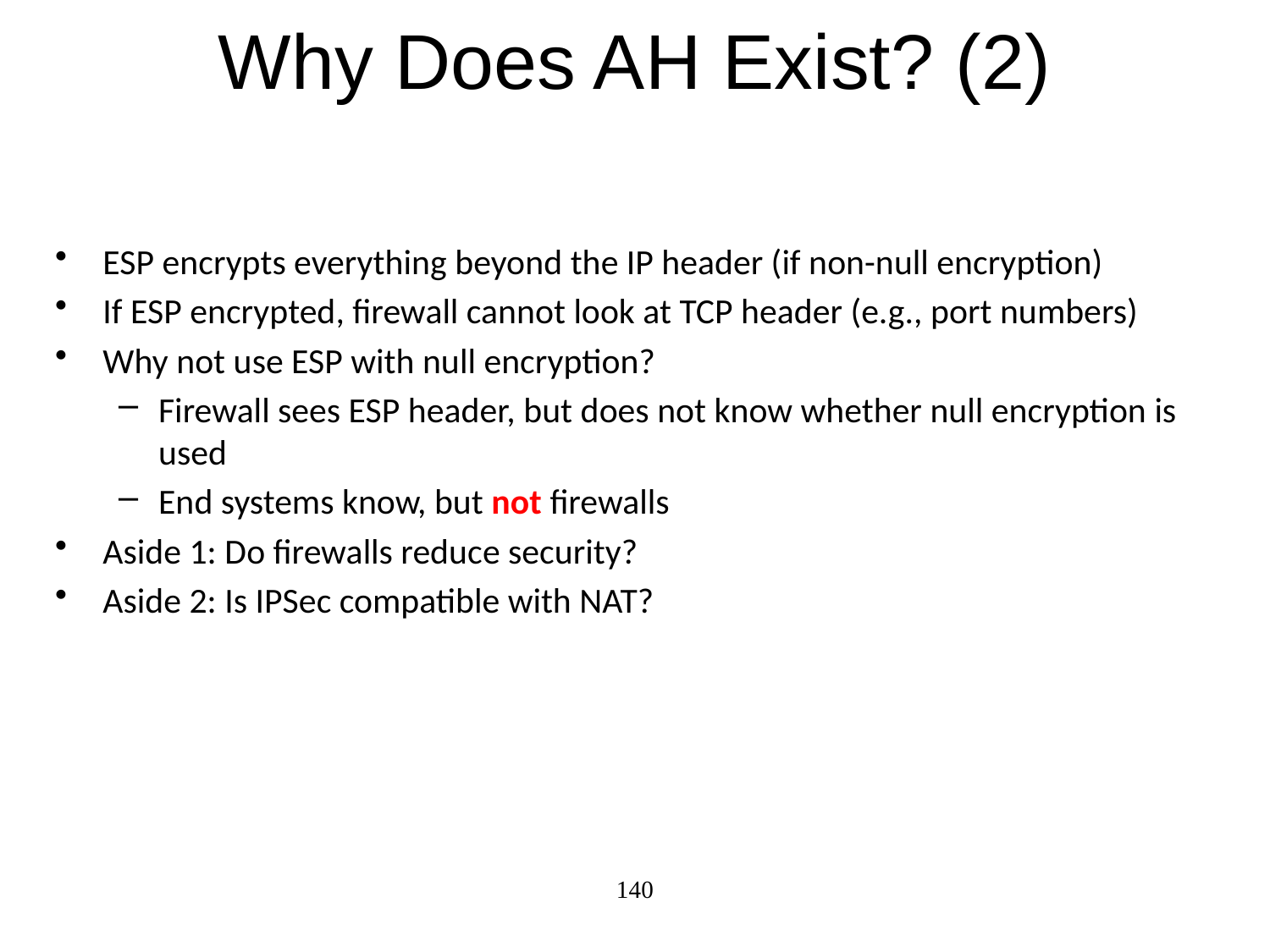

# Why Does AH Exist? (2)
ESP encrypts everything beyond the IP header (if non-null encryption)
If ESP encrypted, firewall cannot look at TCP header (e.g., port numbers)
Why not use ESP with null encryption?
Firewall sees ESP header, but does not know whether null encryption is used
End systems know, but not firewalls
Aside 1: Do firewalls reduce security?
Aside 2: Is IPSec compatible with NAT?
140